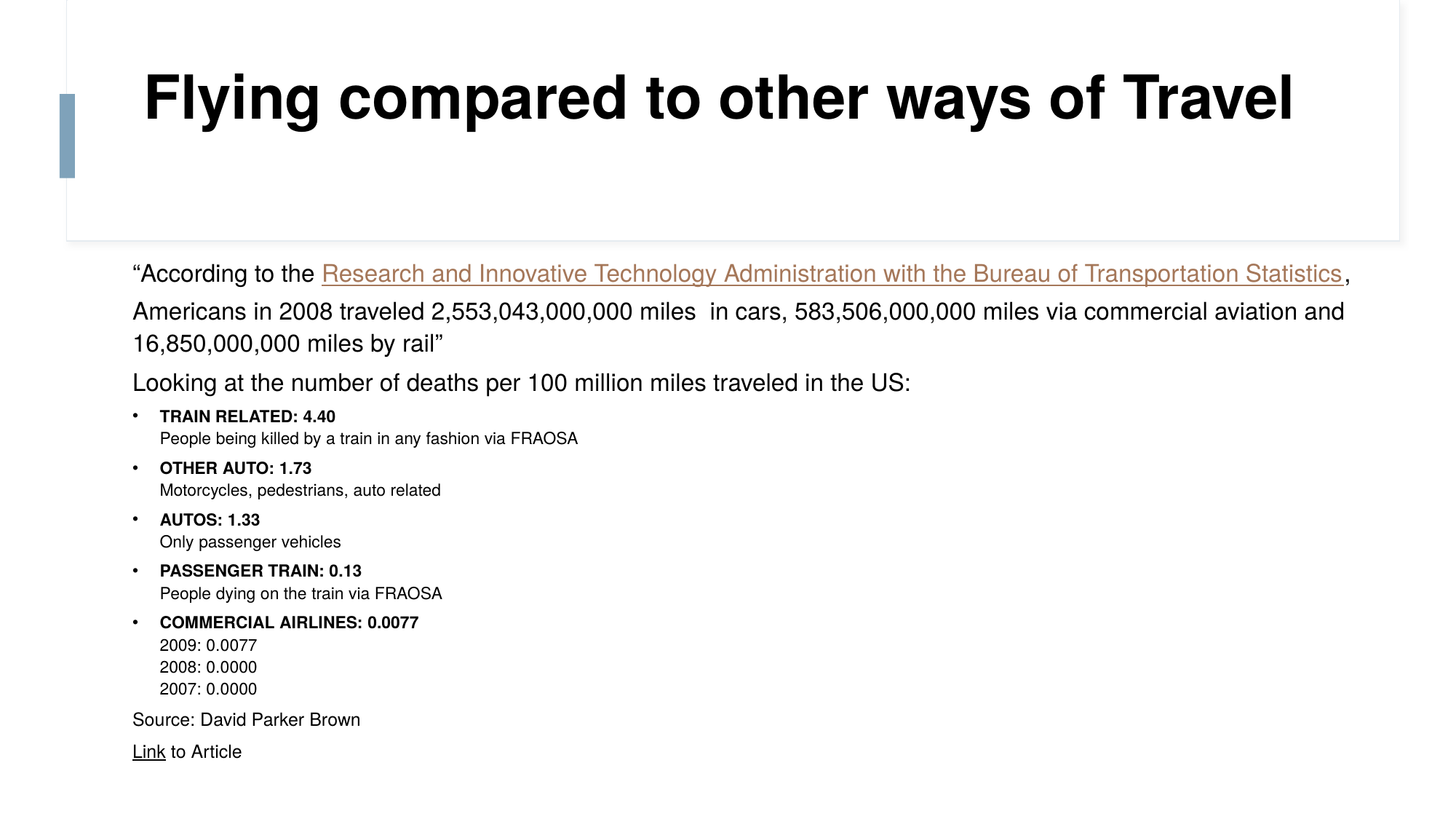

# Flying compared to other ways of Travel
“According to the Research and Innovative Technology Administration with the Bureau of Transportation Statistics, Americans in 2008 traveled 2,553,043,000,000 miles  in cars, 583,506,000,000 miles via commercial aviation and 16,850,000,000 miles by rail”
Looking at the number of deaths per 100 million miles traveled in the US:
TRAIN RELATED: 4.40
People being killed by a train in any fashion via FRAOSA
OTHER AUTO: 1.73
Motorcycles, pedestrians, auto related
AUTOS: 1.33
Only passenger vehicles
PASSENGER TRAIN: 0.13
People dying on the train via FRAOSA
COMMERCIAL AIRLINES: 0.0077
2009: 0.0077
2008: 0.0000
2007: 0.0000
Source: David Parker Brown
Link to Article